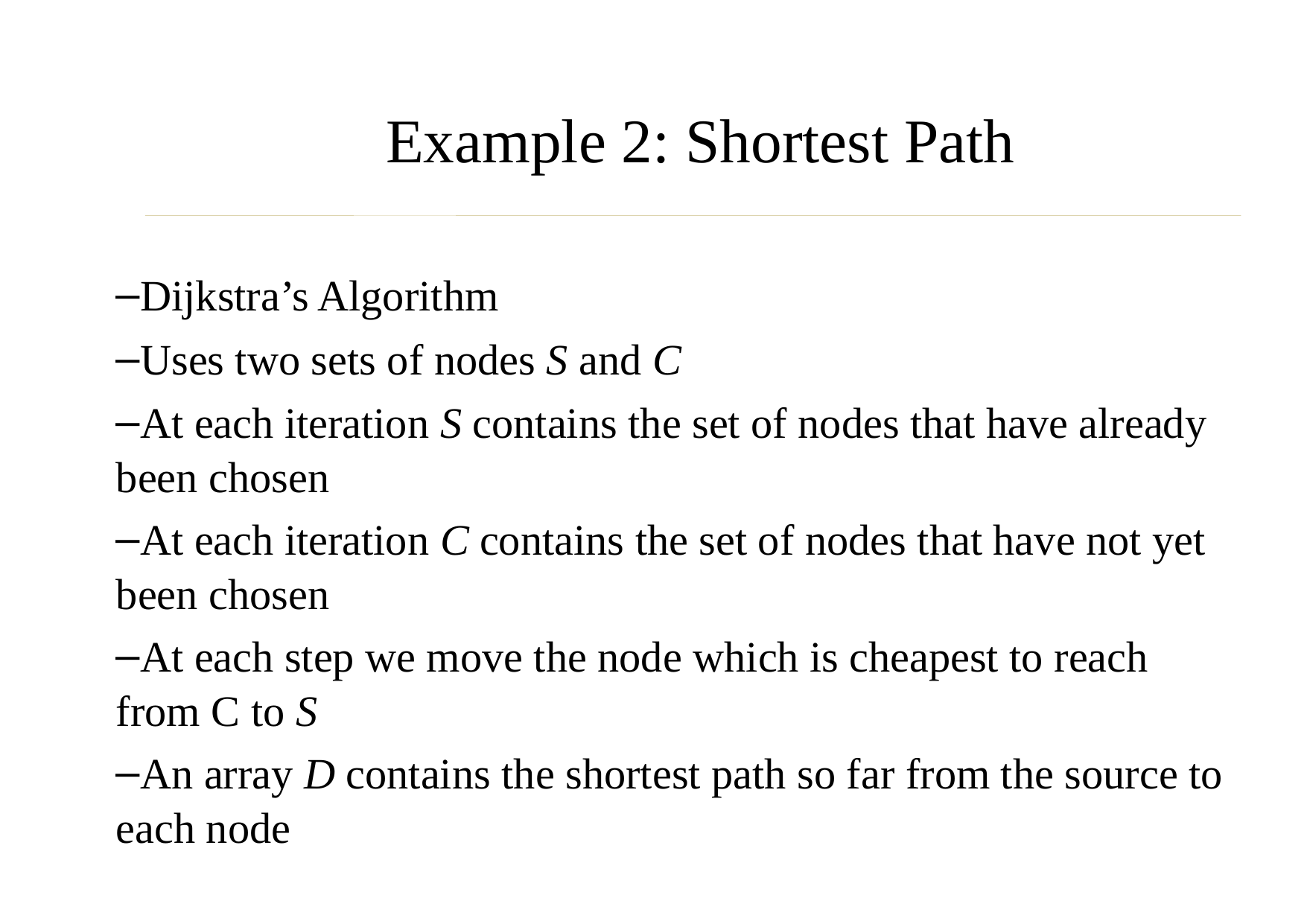

Example 2: Shortest Path

Dijkstra’s Algorithm
Uses two sets of nodes S and C
At each iteration S contains the set of nodes that have already been chosen
At each iteration C contains the set of nodes that have not yet been chosen
At each step we move the node which is cheapest to reach from C to S
An array D contains the shortest path so far from the source to each node